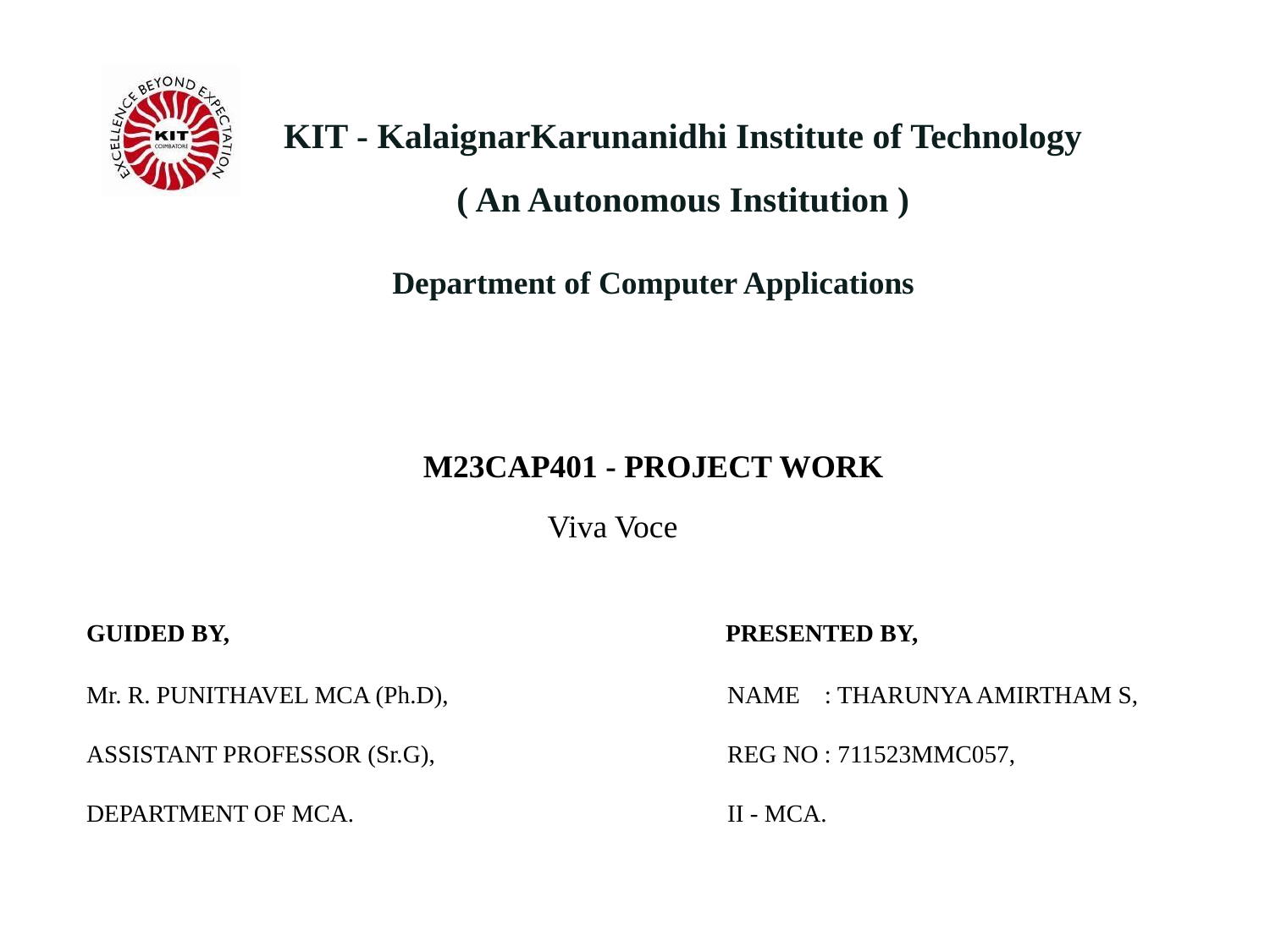

Department of Computer Applications

# KIT - KalaignarKarunanidhi Institute of Technology ( An Autonomous Institution )
M23CAP401 - PROJECT WORK
Viva Voce
GUIDED BY,

PRESENTED BY,

Mr. R. PUNITHAVEL MCA (Ph.D),

ASSISTANT PROFESSOR (Sr.G),

DEPARTMENT OF MCA.

NAME    : THARUNYA AMIRTHAM S,

REG NO : 711523MMC057,

II - MCA.